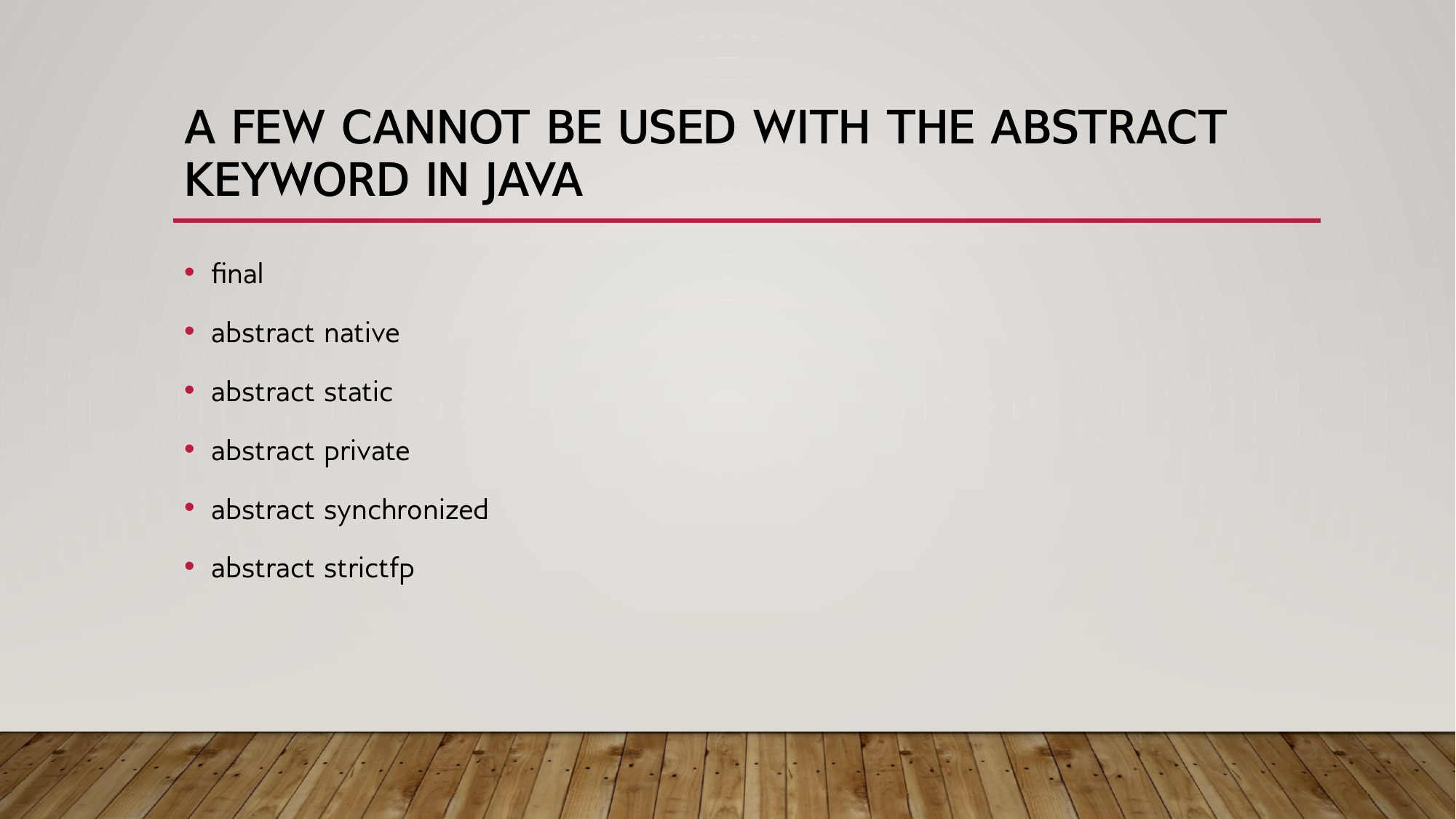

# A few cannot be used with the abstract keyword in Java
final
abstract native
abstract static
abstract private
abstract synchronized
abstract strictfp